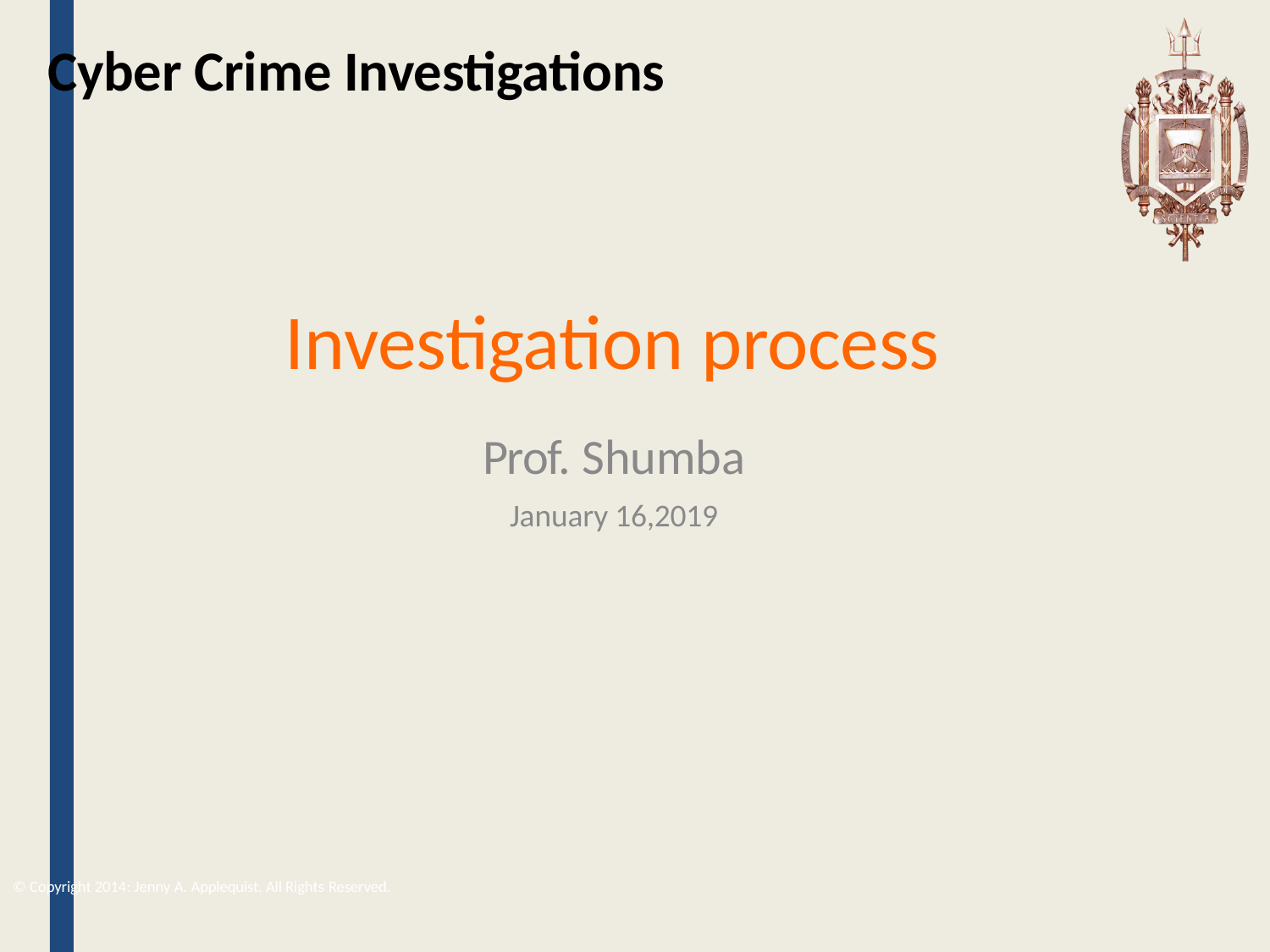

# Cyber Crime Investigations
Investigation process
Prof. Shumba
January 16,2019
© Copyright 2014: Jenny A. Applequist. All Rights Reserved.